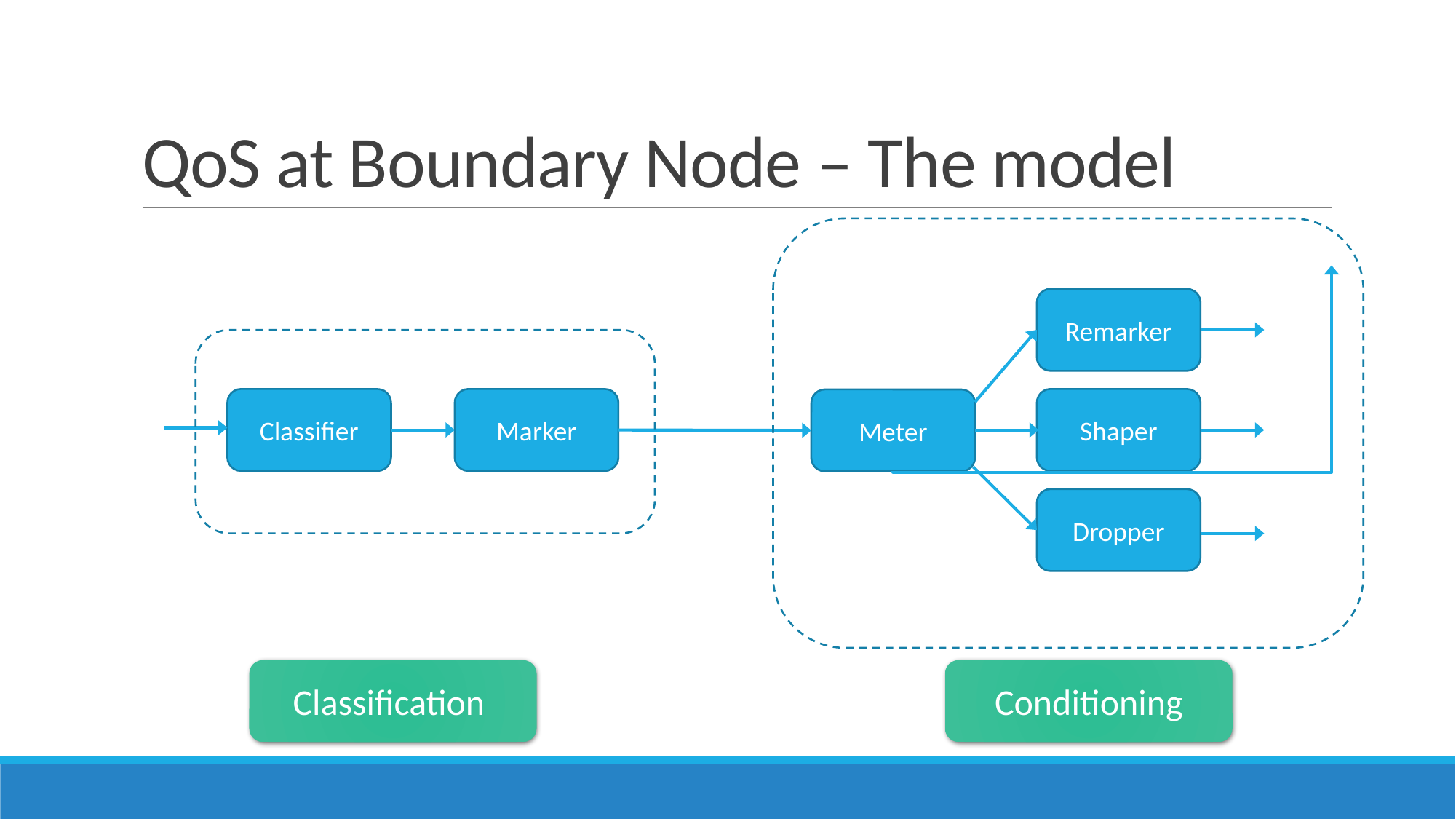

# QoS at Boundary Node – The model

Remarker

Classifier
Marker
Shaper
Meter
Dropper
Classification
Conditioning